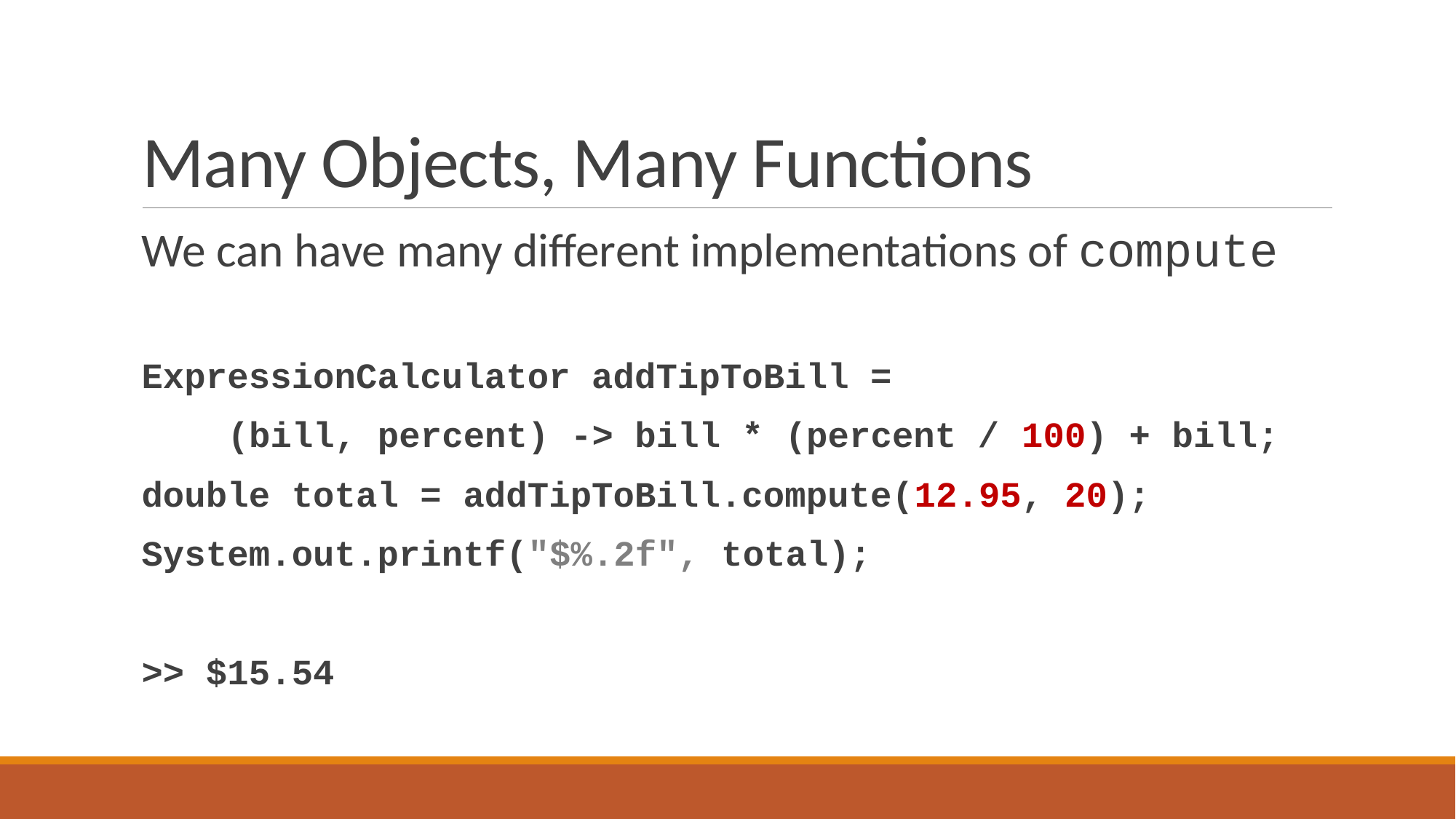

# Many Objects, Many Functions
We can have many different implementations of compute

ExpressionCalculator addTipToBill =
    (bill, percent) -> bill * (percent / 100) + bill;
double total = addTipToBill.compute(12.95, 20);
System.out.printf("$%.2f", total);

>> $15.54